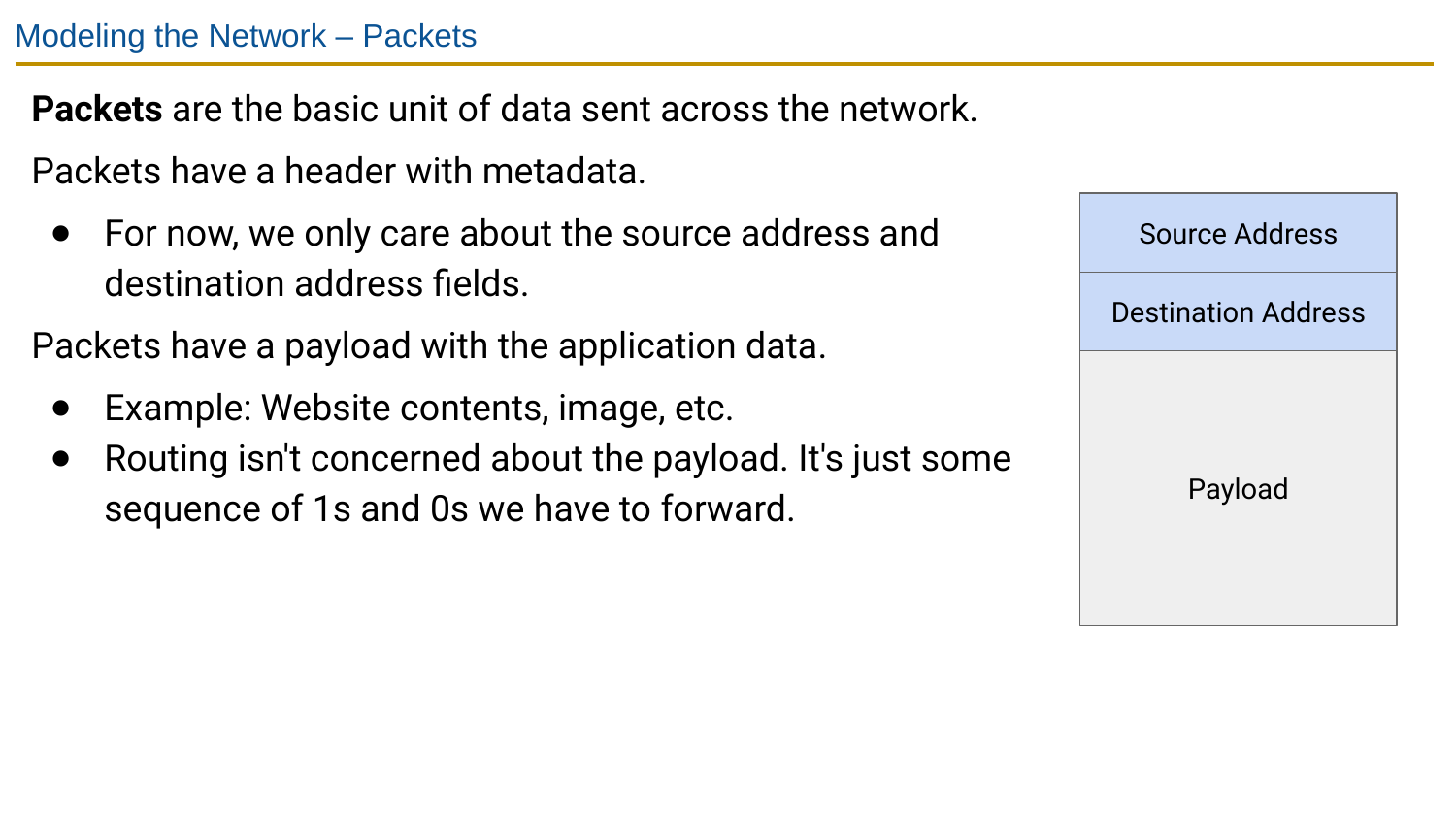

# Modeling the Network – Packets
Packets are the basic unit of data sent across the network.
Packets have a header with metadata.
For now, we only care about the source address and destination address fields.
Packets have a payload with the application data.
Example: Website contents, image, etc.
Routing isn't concerned about the payload. It's just some sequence of 1s and 0s we have to forward.
Source Address
Destination Address
Payload